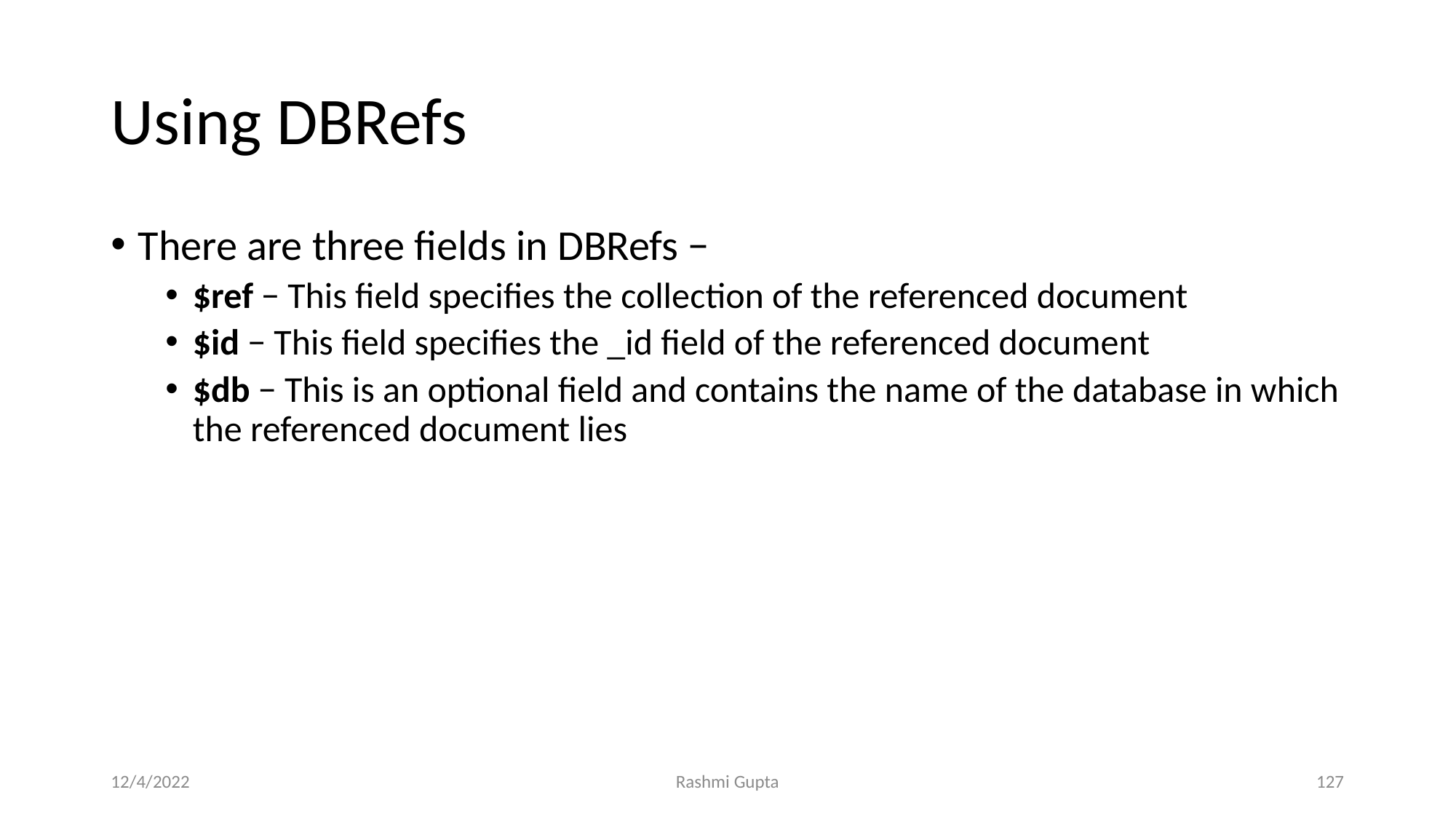

# Using DBRefs
There are three fields in DBRefs −
$ref − This field specifies the collection of the referenced document
$id − This field specifies the _id field of the referenced document
$db − This is an optional field and contains the name of the database in which the referenced document lies
12/4/2022
Rashmi Gupta
127